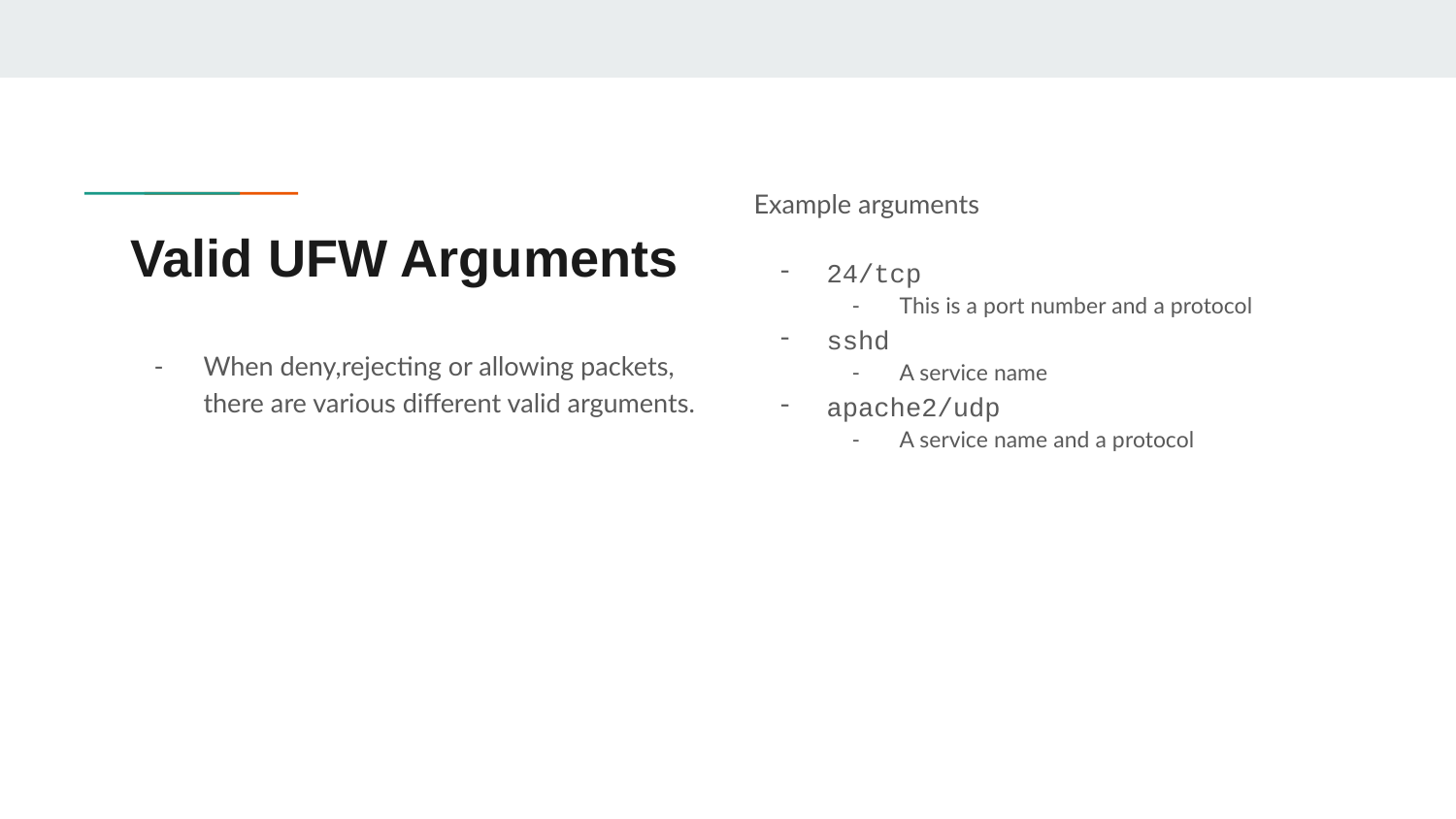

Example arguments
24/tcp
This is a port number and a protocol
sshd
A service name
apache2/udp
A service name and a protocol
# Valid UFW Arguments
When deny,rejecting or allowing packets, there are various different valid arguments.